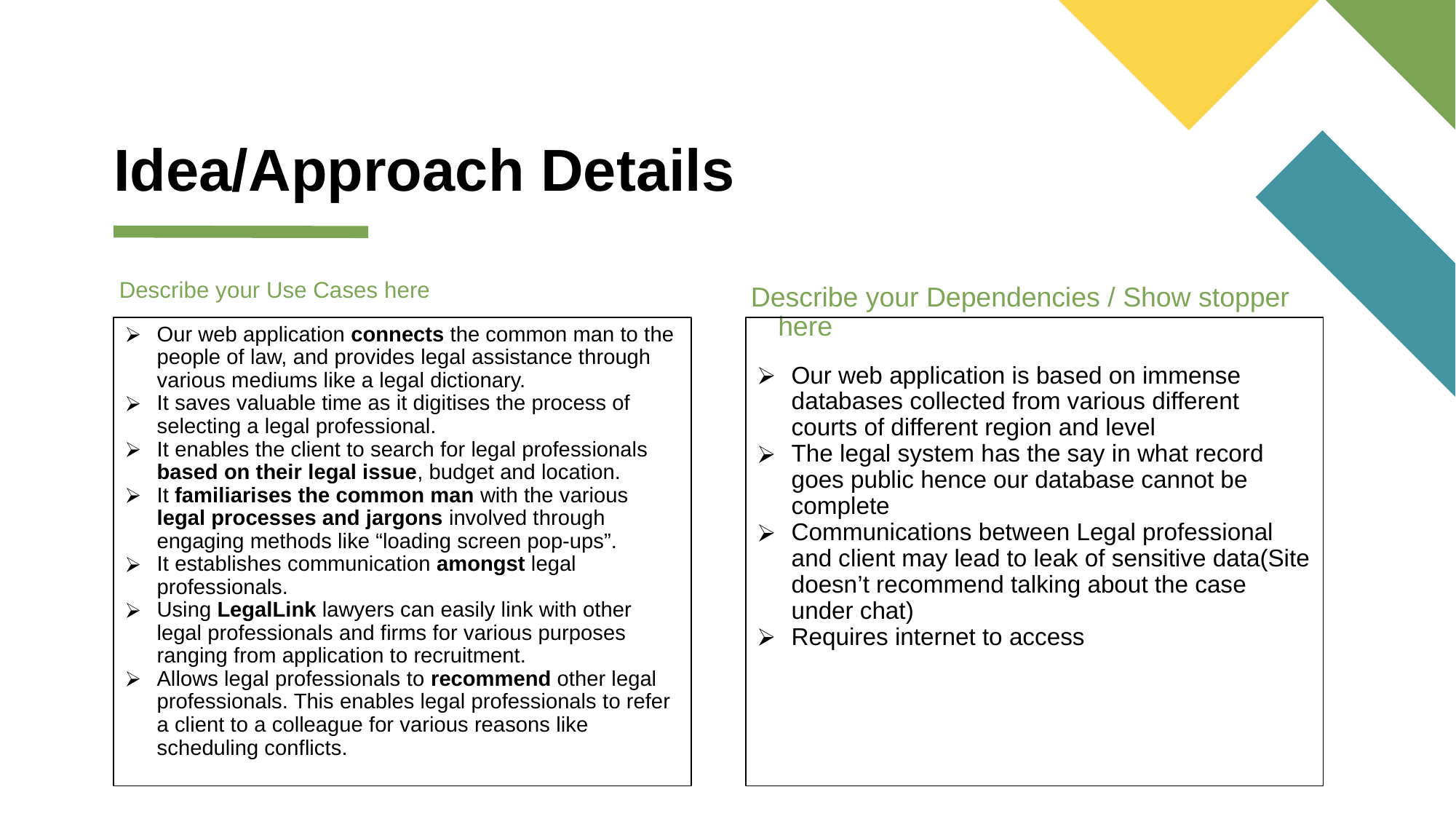

# Idea/Approach Details
Describe your Use Cases here
Describe your Dependencies / Show stopper here

Our web application connects the common man to the people of law, and provides legal assistance through various mediums like a legal dictionary.
It saves valuable time as it digitises the process of selecting a legal professional.
It enables the client to search for legal professionals based on their legal issue, budget and location.
It familiarises the common man with the various legal processes and jargons involved through engaging methods like “loading screen pop-ups”.
It establishes communication amongst legal professionals.
Using LegalLink lawyers can easily link with other legal professionals and firms for various purposes ranging from application to recruitment.
Allows legal professionals to recommend other legal professionals. This enables legal professionals to refer a client to a colleague for various reasons like scheduling conflicts.

Our web application is based on immense databases collected from various different courts of different region and level
The legal system has the say in what record goes public hence our database cannot be complete
Communications between Legal professional and client may lead to leak of sensitive data(Site doesn’t recommend talking about the case under chat)
Requires internet to access
3